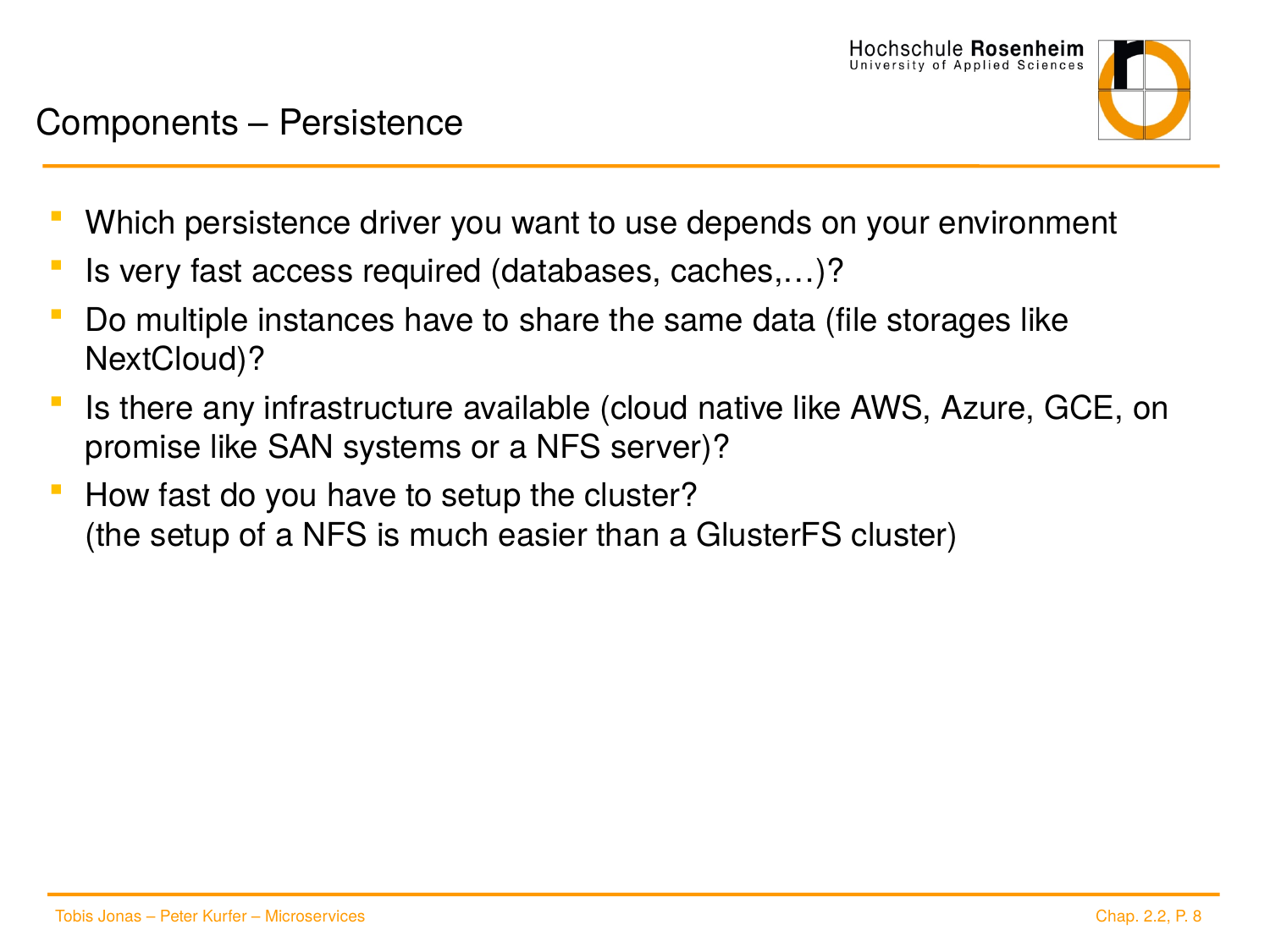

# Components – Persistence
Which persistence driver you want to use depends on your environment
Is very fast access required (databases, caches,…)?
Do multiple instances have to share the same data (file storages like NextCloud)?
Is there any infrastructure available (cloud native like AWS, Azure, GCE, on promise like SAN systems or a NFS server)?
How fast do you have to setup the cluster?
(the setup of a NFS is much easier than a GlusterFS cluster)